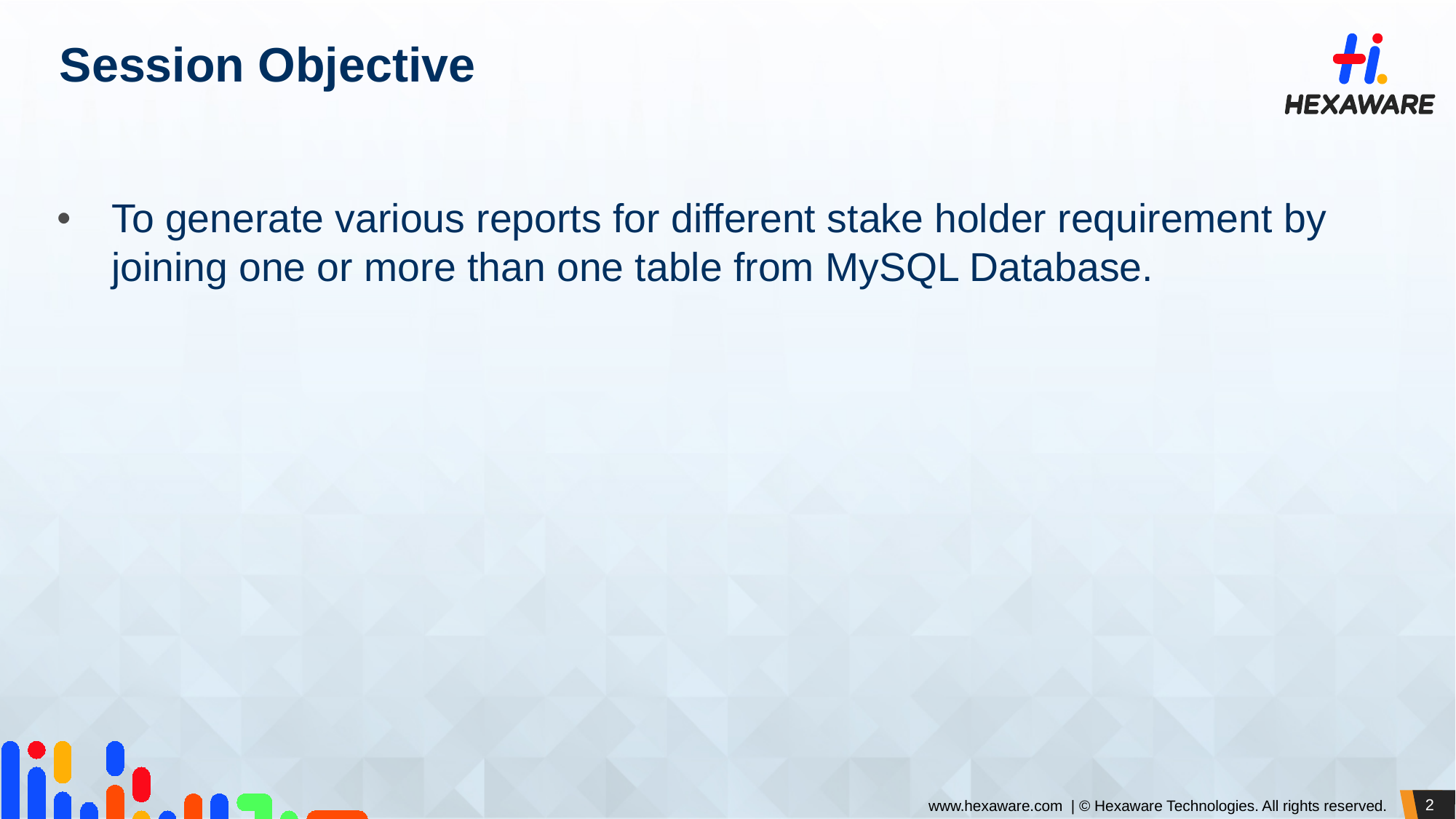

# Session Objective
To generate various reports for different stake holder requirement by joining one or more than one table from MySQL Database.